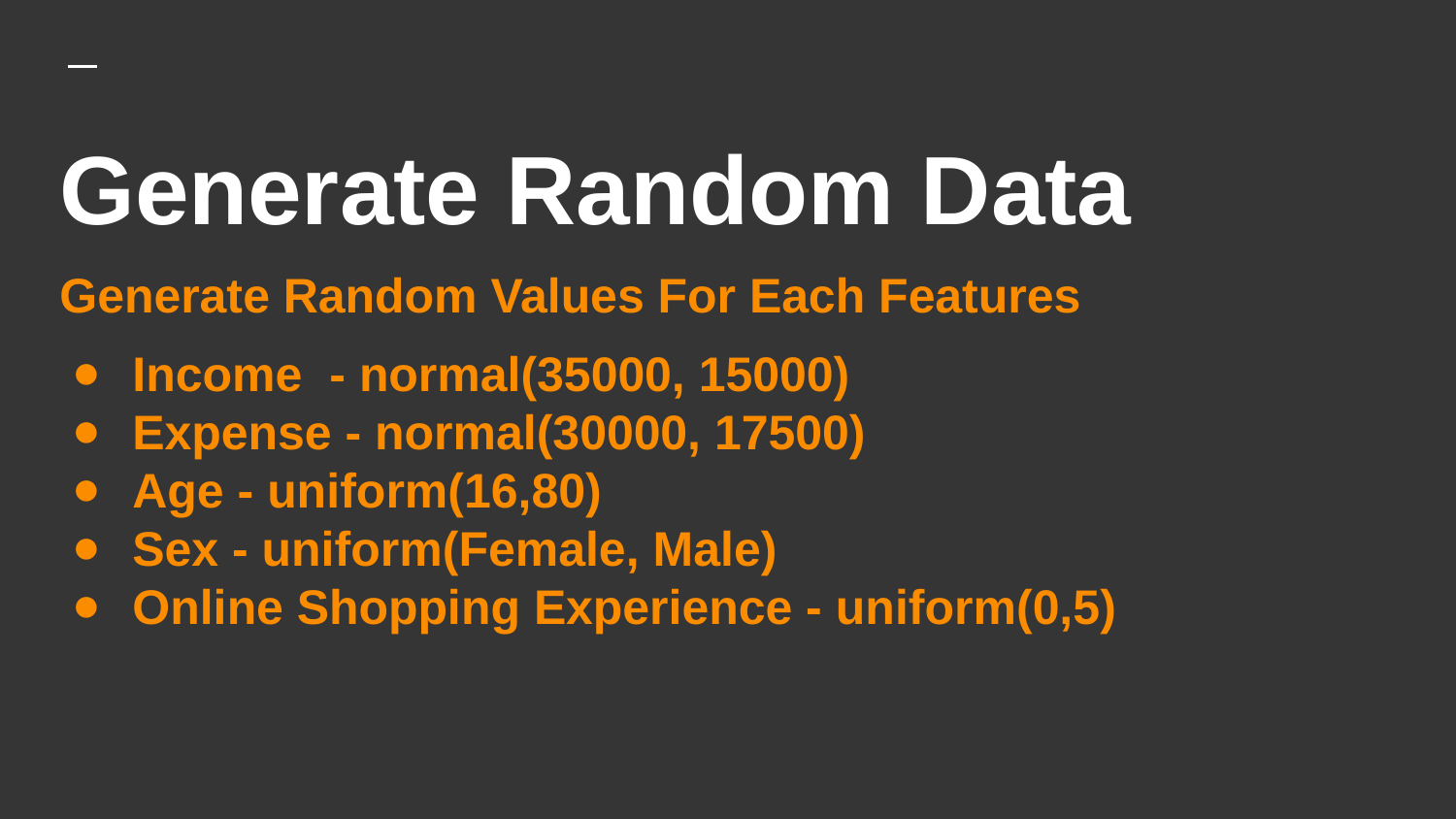

# Generate Random Data
Generate Random Values For Each Features
Income  - normal(35000, 15000)
Expense - normal(30000, 17500)
Age - uniform(16,80)
Sex - uniform(Female, Male)
Online Shopping Experience - uniform(0,5)